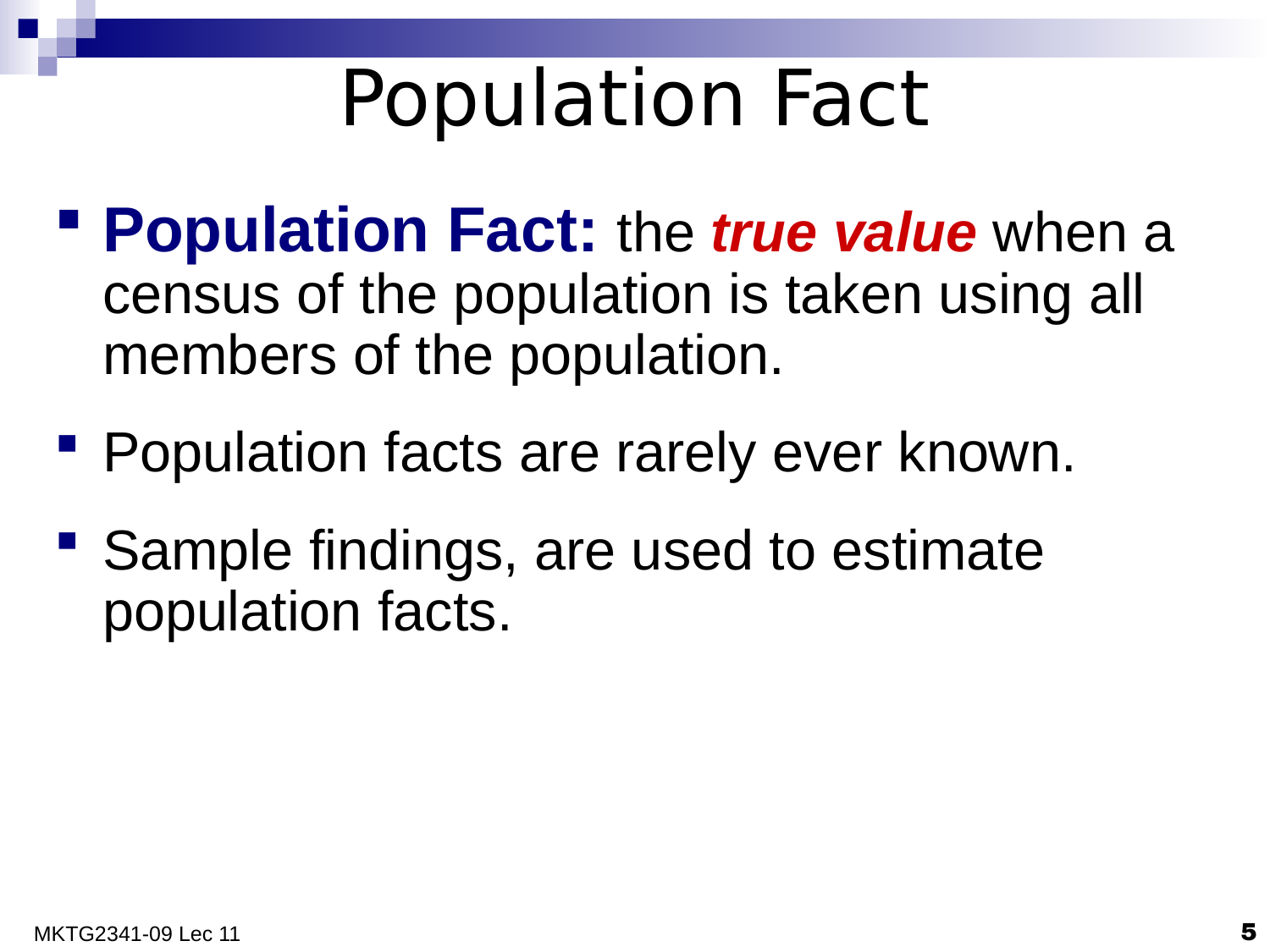

Population Fact
Population Fact: the true value when a census of the population is taken using all members of the population.
Population facts are rarely ever known.
Sample findings, are used to estimate population facts.
MKTG2341-09 Lec 11
5